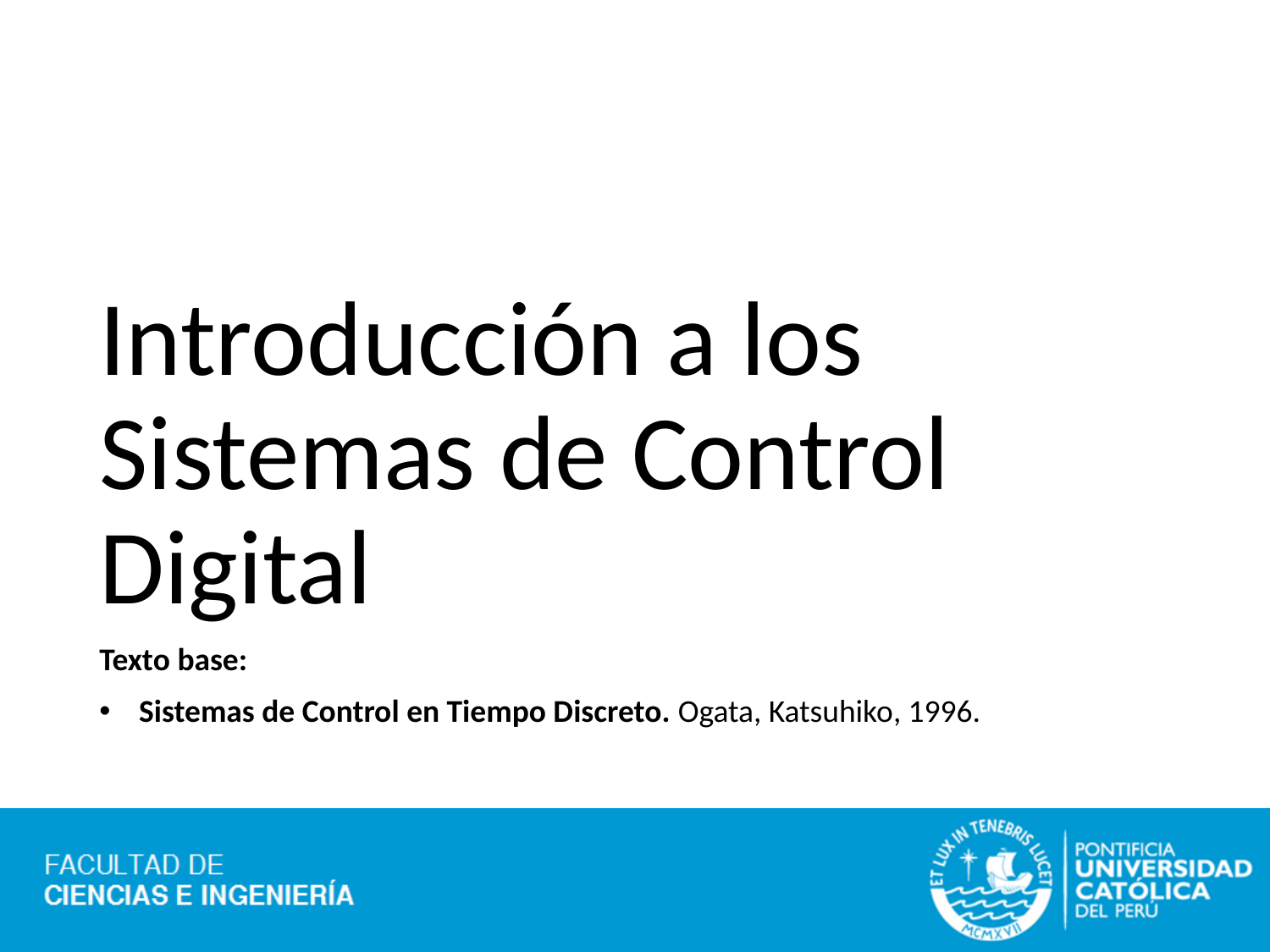

# Introducción a los Sistemas de Control Digital
Texto base:
Sistemas de Control en Tiempo Discreto. Ogata, Katsuhiko, 1996.